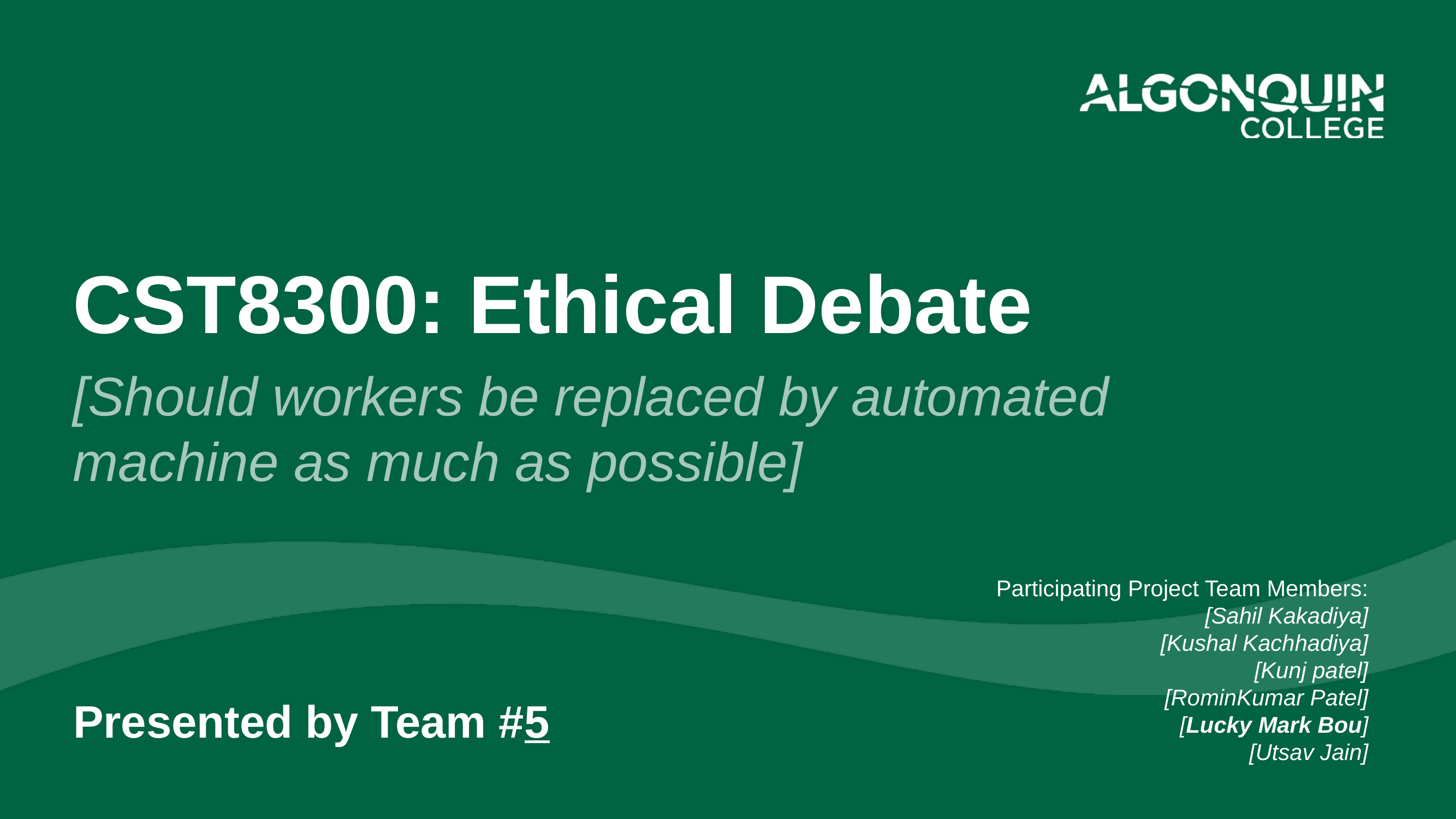

# CST8300: Ethical Debate
[Should workers be replaced by automated machine as much as possible]
Participating Project Team Members:​
[Sahil Kakadiya]​
[Kushal Kachhadiya]​
[Kunj patel]​
[RominKumar Patel]​
[Lucky Mark Bou]
[Utsav Jain]
Presented by Team #5